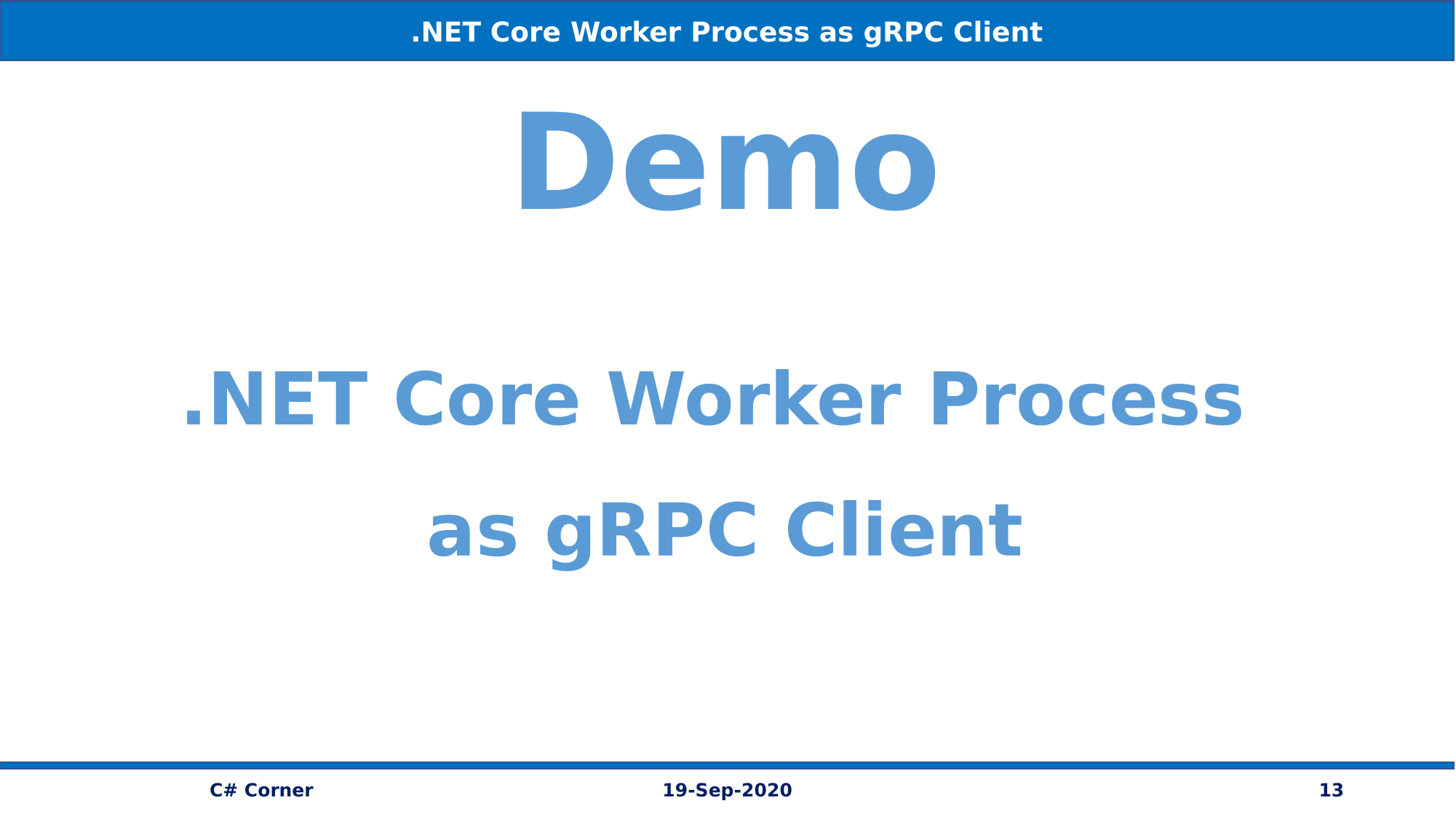

.NET Core Worker Process as gRPC Client
Demo

.NET Core Worker Process
as gRPC Client

19-Sep-2020
13
C# Corner